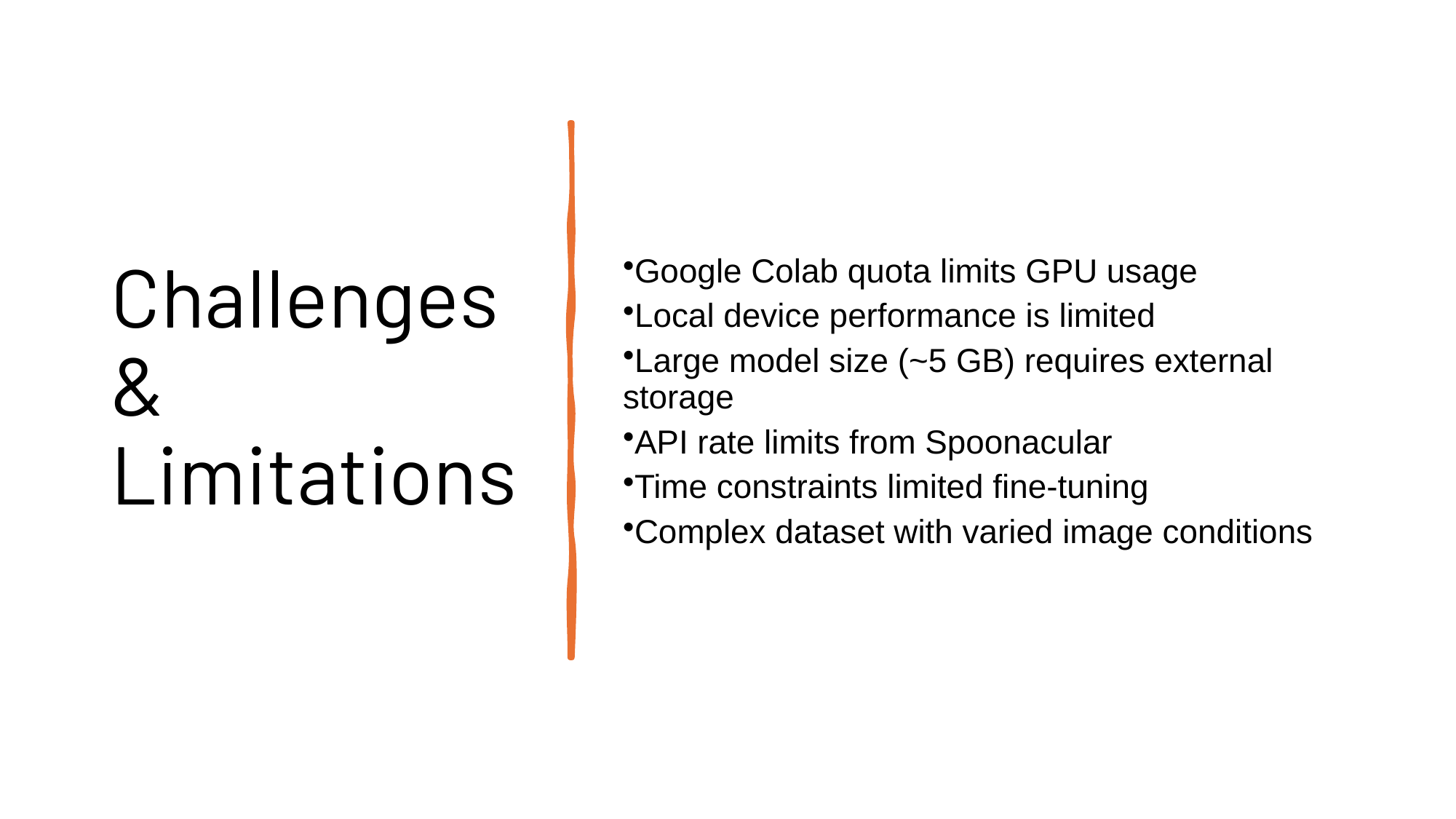

# Challenges & Limitations
Google Colab quota limits GPU usage
Local device performance is limited
Large model size (~5 GB) requires external storage
API rate limits from Spoonacular
Time constraints limited fine-tuning
Complex dataset with varied image conditions